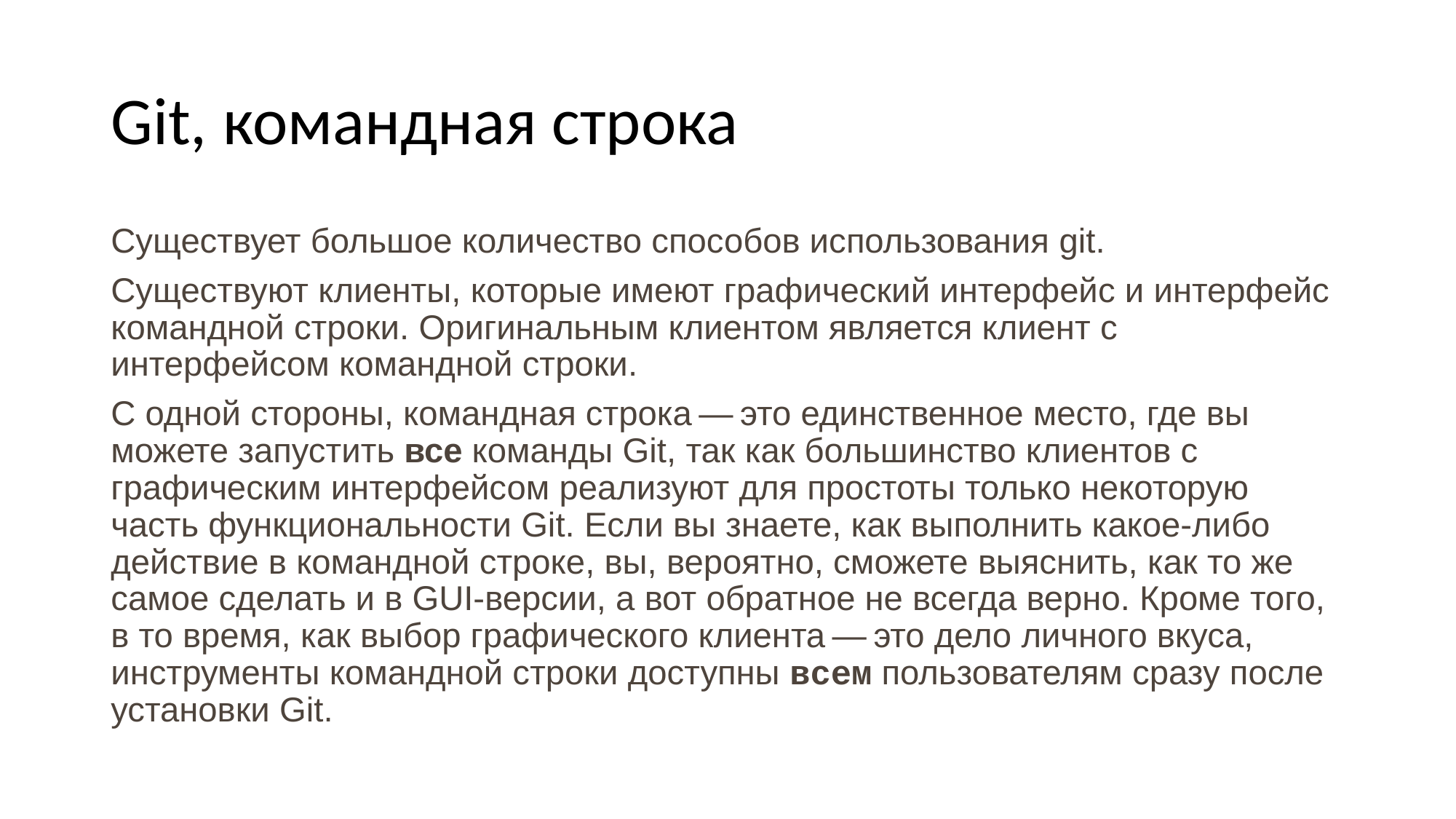

# Git, командная строка
Существует большое количество способов использования git.
Существуют клиенты, которые имеют графический интерфейс и интерфейс командной строки. Оригинальным клиентом является клиент с интерфейсом командной строки.
С одной стороны, командная строка — это единственное место, где вы можете запустить все команды Git, так как большинство клиентов с графическим интерфейсом реализуют для простоты только некоторую часть функциональности Git. Если вы знаете, как выполнить какое-либо действие в командной строке, вы, вероятно, сможете выяснить, как то же самое сделать и в GUI-версии, а вот обратное не всегда верно. Кроме того, в то время, как выбор графического клиента — это дело личного вкуса, инструменты командной строки доступны всем пользователям сразу после установки Git.